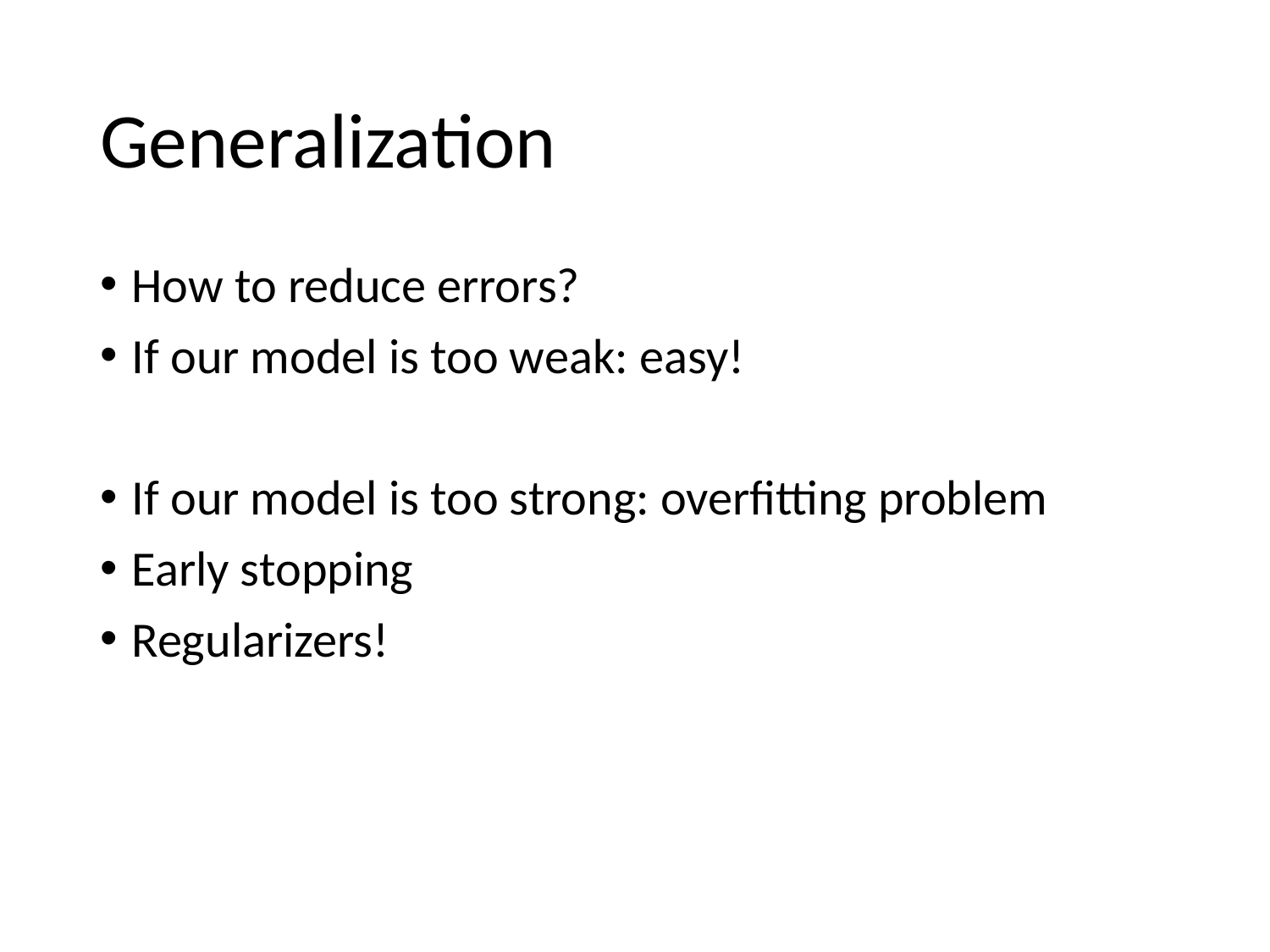

# Generalization
How to reduce errors?
If our model is too weak: easy!

If our model is too strong: overfitting problem
Early stopping
Regularizers!